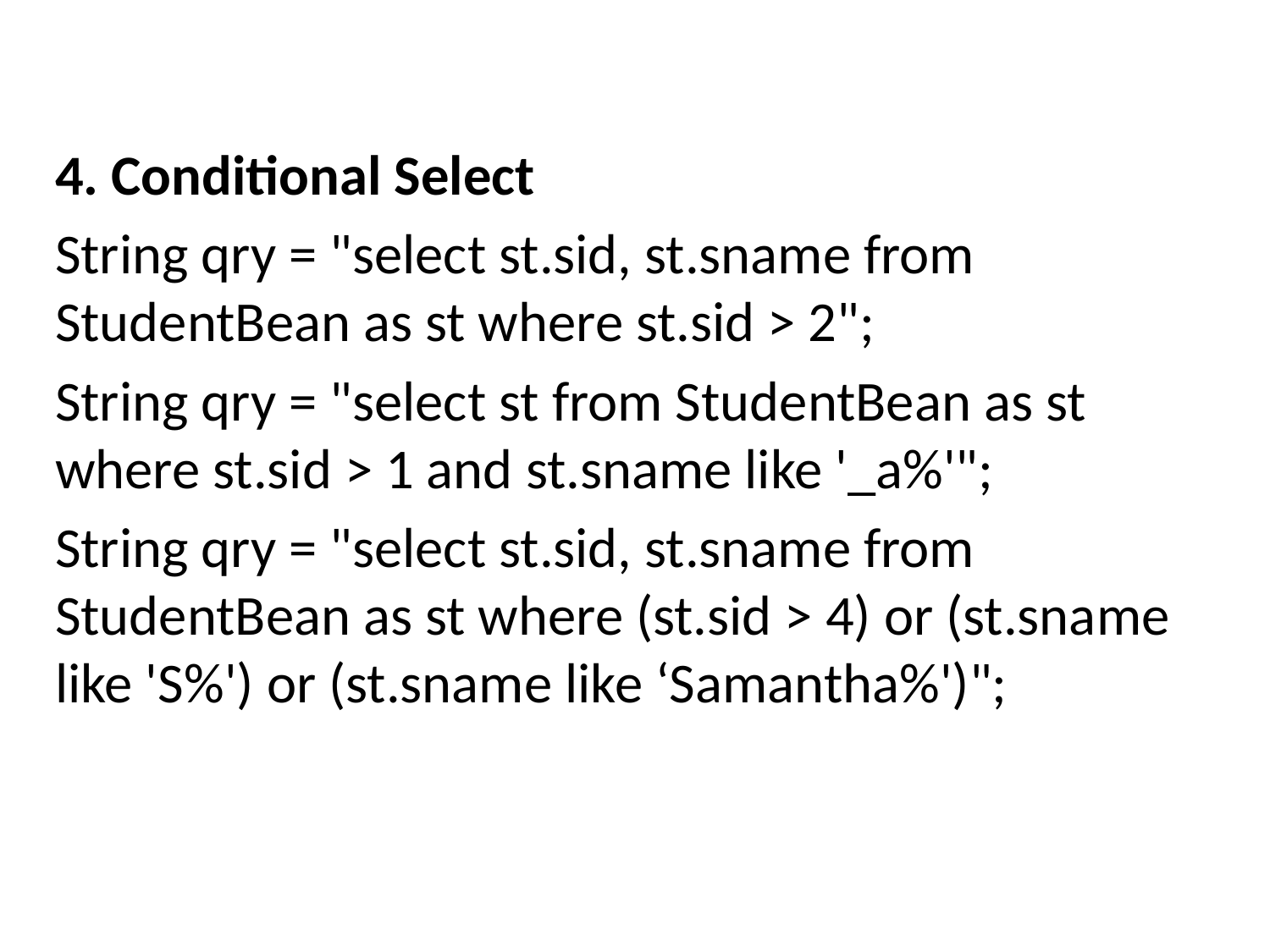

4. Conditional Select
String qry = "select st.sid, st.sname from StudentBean as st where st.sid > 2";
String qry = "select st from StudentBean as st where st.sid > 1 and st.sname like '_a%'";
String qry = "select st.sid, st.sname from StudentBean as st where (st.sid > 4) or (st.sname like 'S%') or (st.sname like ‘Samantha%')";